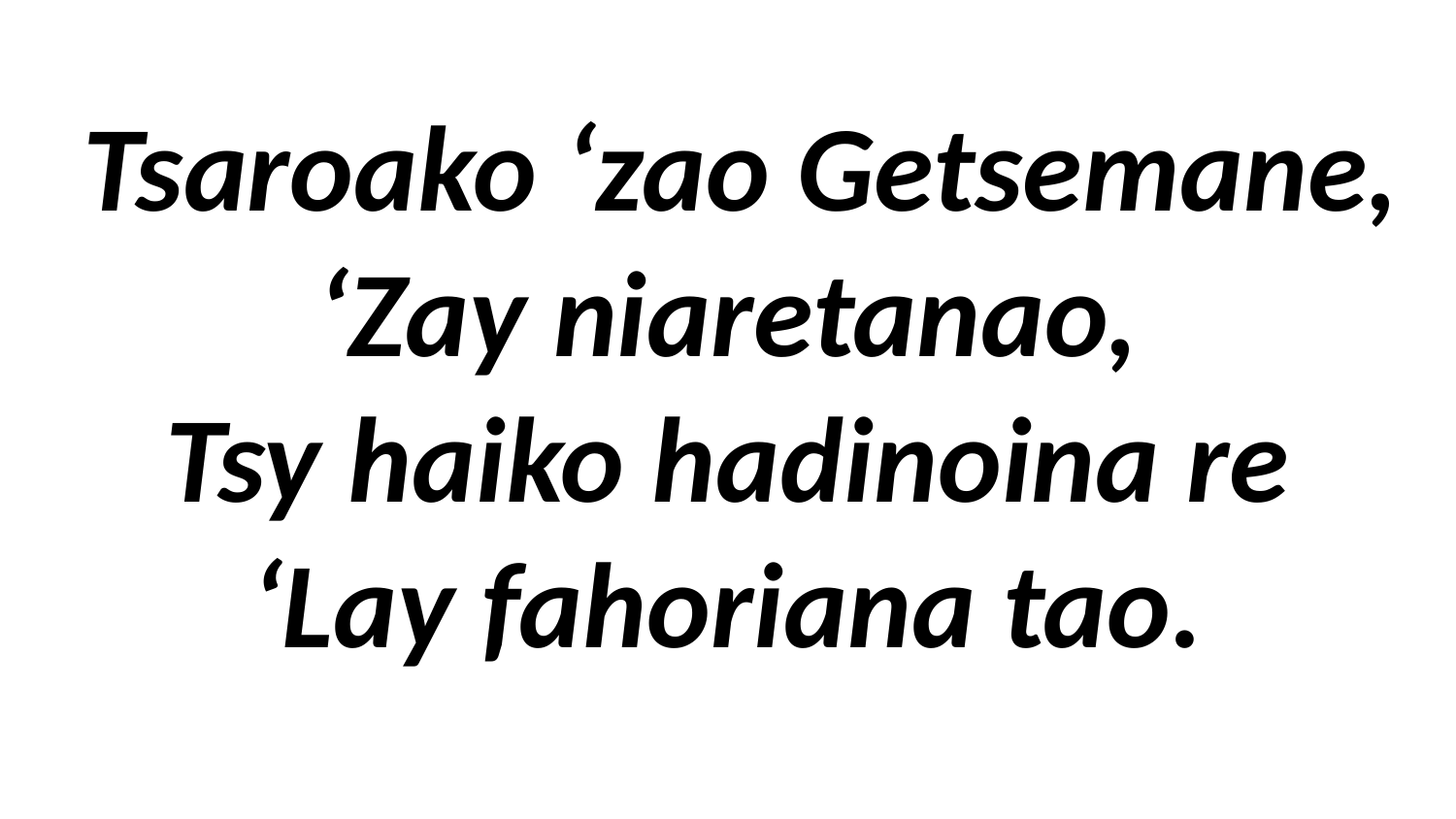

# Tsaroako ‘zao Getsemane, ‘Zay niaretanao, Tsy haiko hadinoina re ‘Lay fahoriana tao.